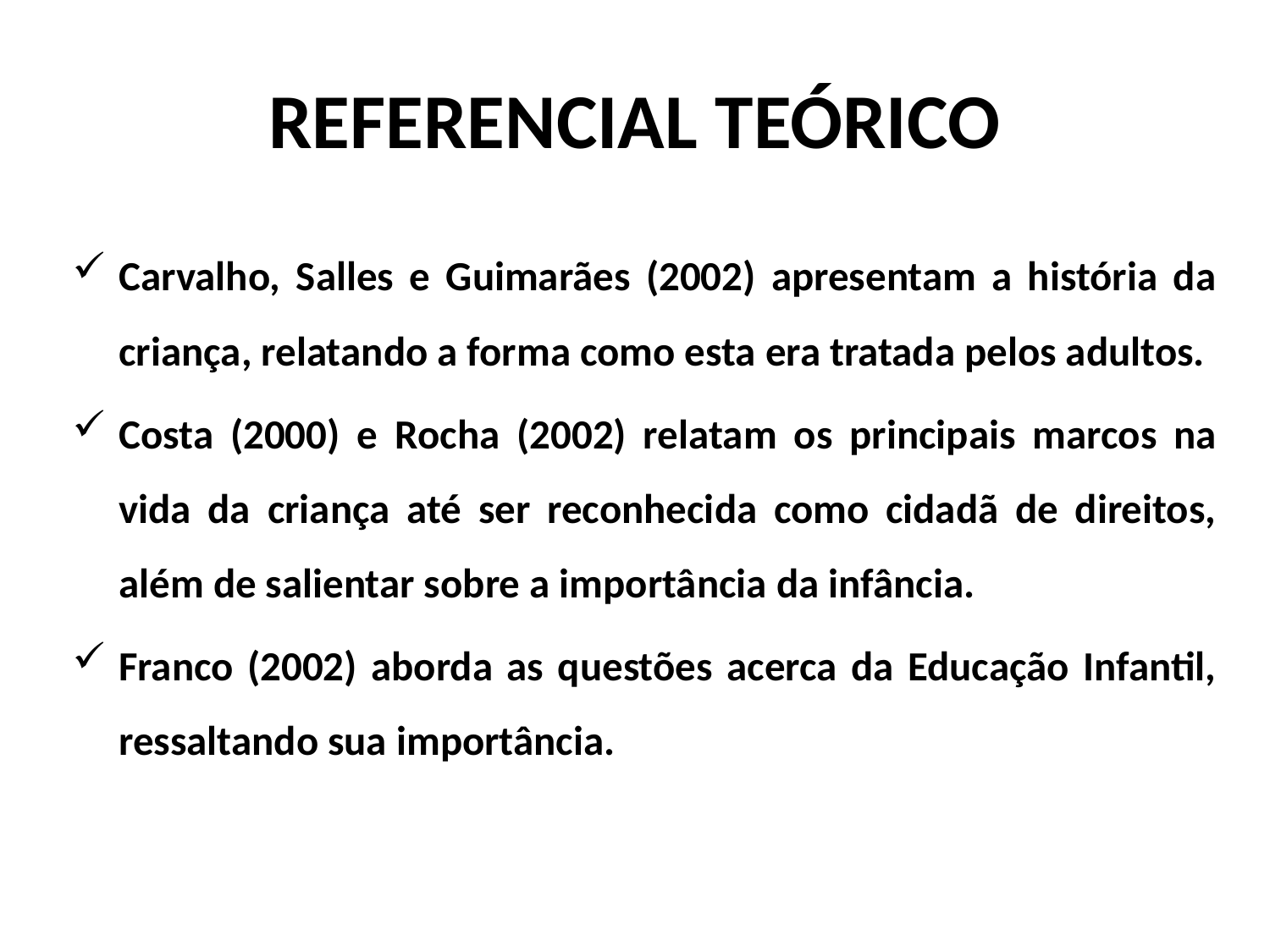

# REFERENCIAL TEÓRICO
Carvalho, Salles e Guimarães (2002) apresentam a história da criança, relatando a forma como esta era tratada pelos adultos.
Costa (2000) e Rocha (2002) relatam os principais marcos na vida da criança até ser reconhecida como cidadã de direitos, além de salientar sobre a importância da infância.
Franco (2002) aborda as questões acerca da Educação Infantil, ressaltando sua importância.